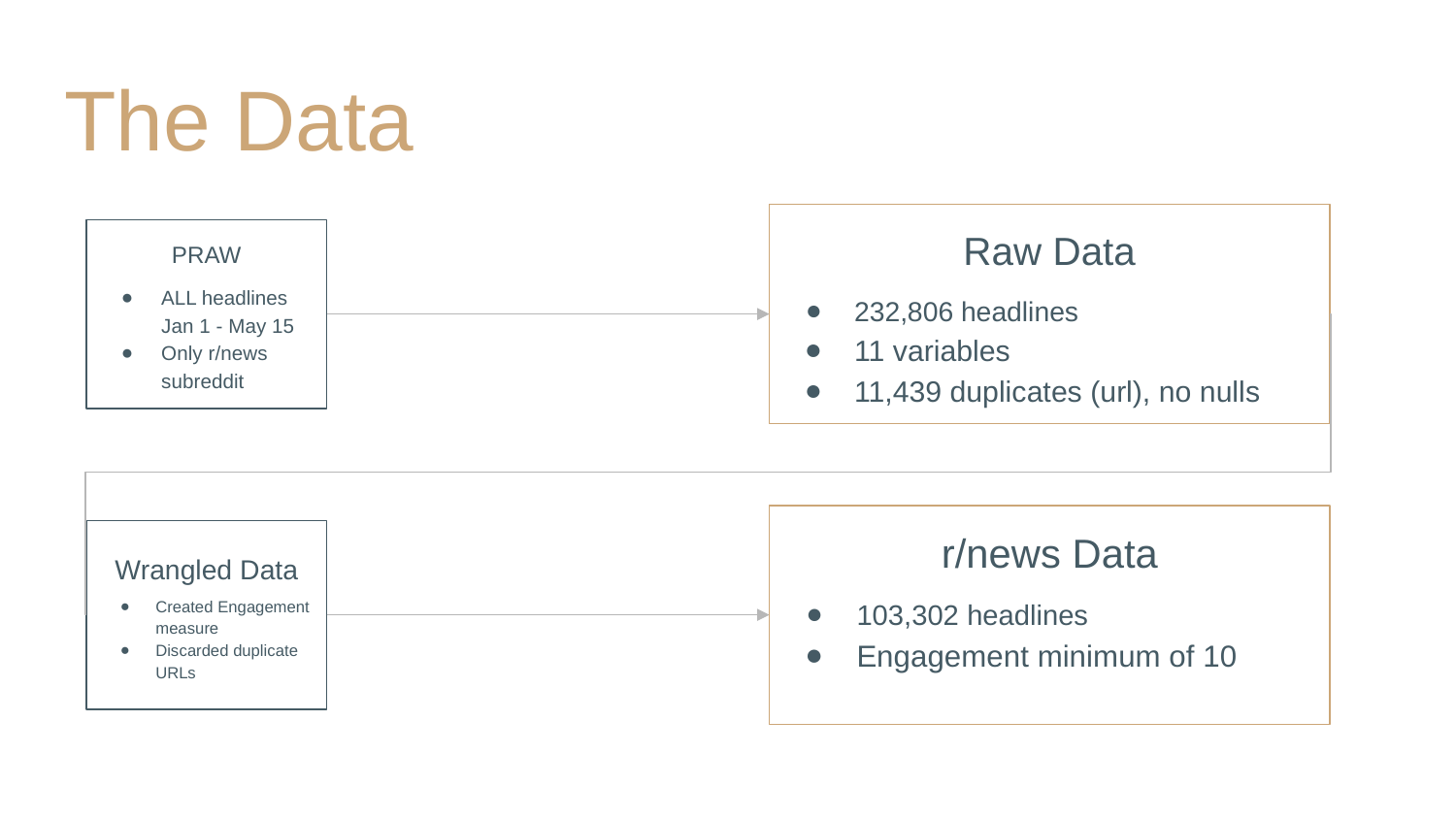

# The Data
Raw Data
232,806 headlines
11 variables
11,439 duplicates (url), no nulls
PRAW
ALL headlines Jan 1 - May 15
Only r/news subreddit
r/news Data
103,302 headlines
Engagement minimum of 10
Wrangled Data
Created Engagement measure
Discarded duplicate URLs